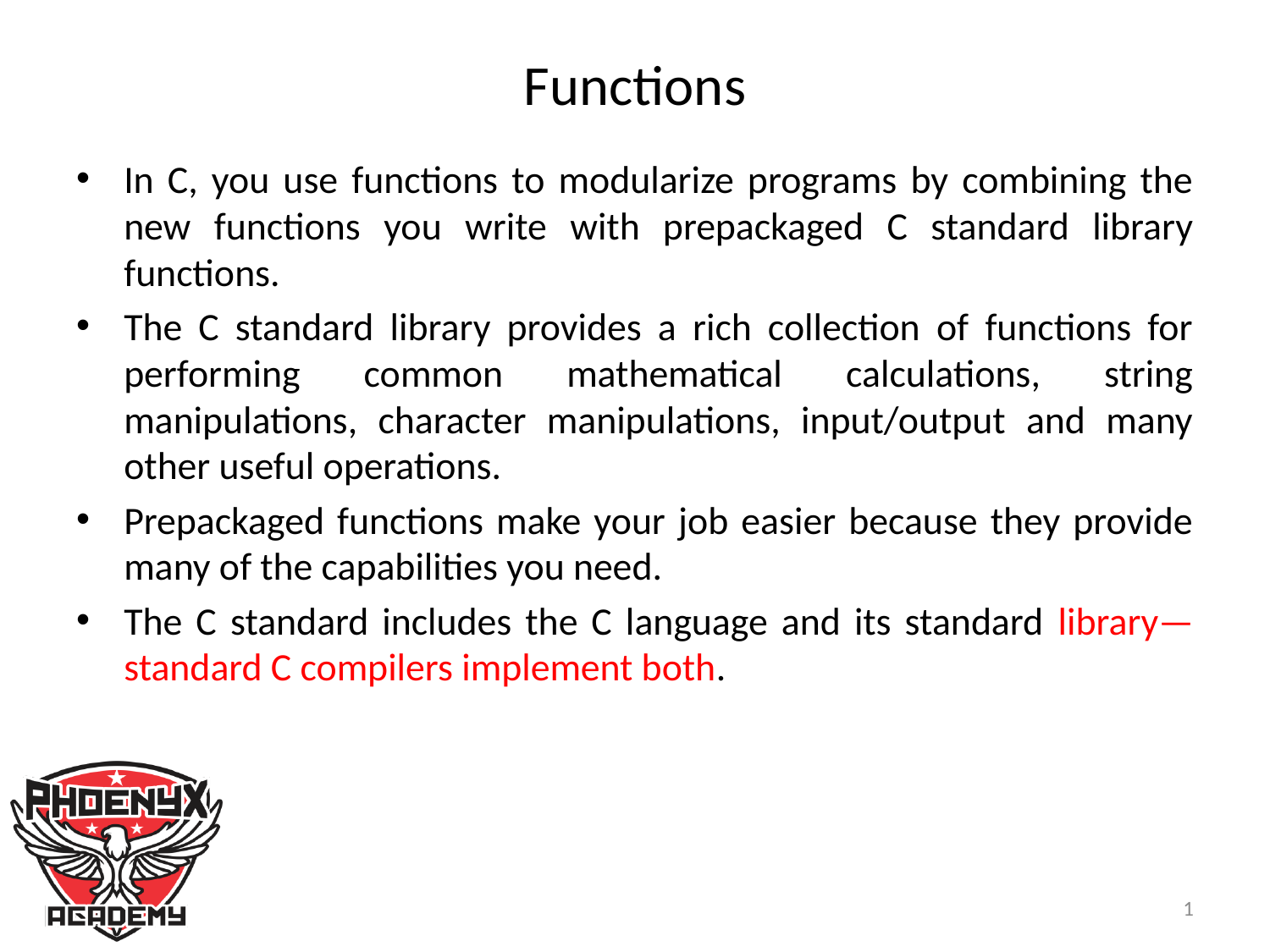

# Functions
In C, you use functions to modularize programs by combining the new functions you write with prepackaged C standard library functions.
The C standard library provides a rich collection of functions for performing common mathematical calculations, string manipulations, character manipulations, input/output and many other useful operations.
Prepackaged functions make your job easier because they provide many of the capabilities you need.
The C standard includes the C language and its standard library—standard C compilers implement both.
1